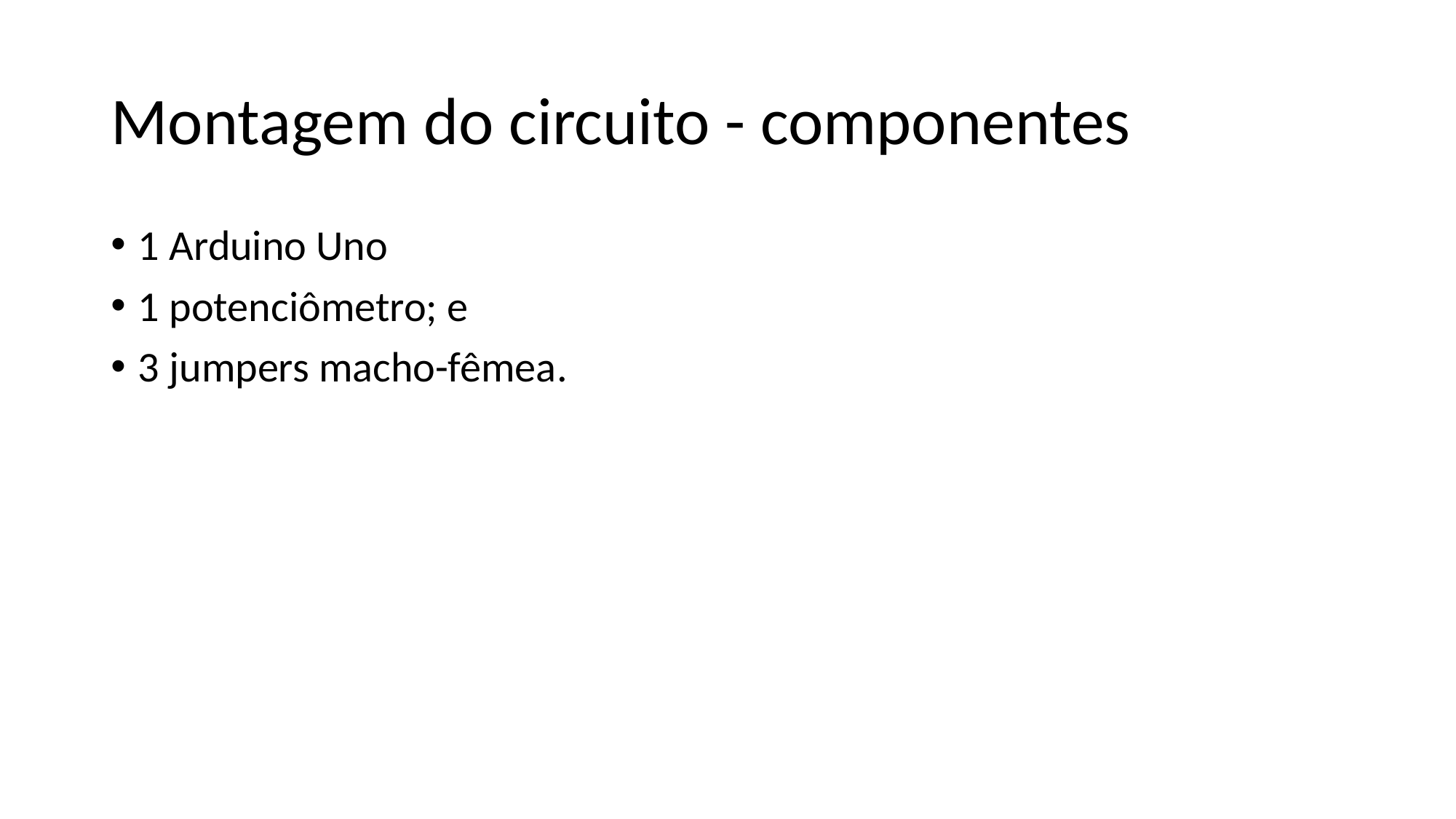

# Montagem do circuito - componentes
1 Arduino Uno
1 potenciômetro; e
3 jumpers macho-fêmea.